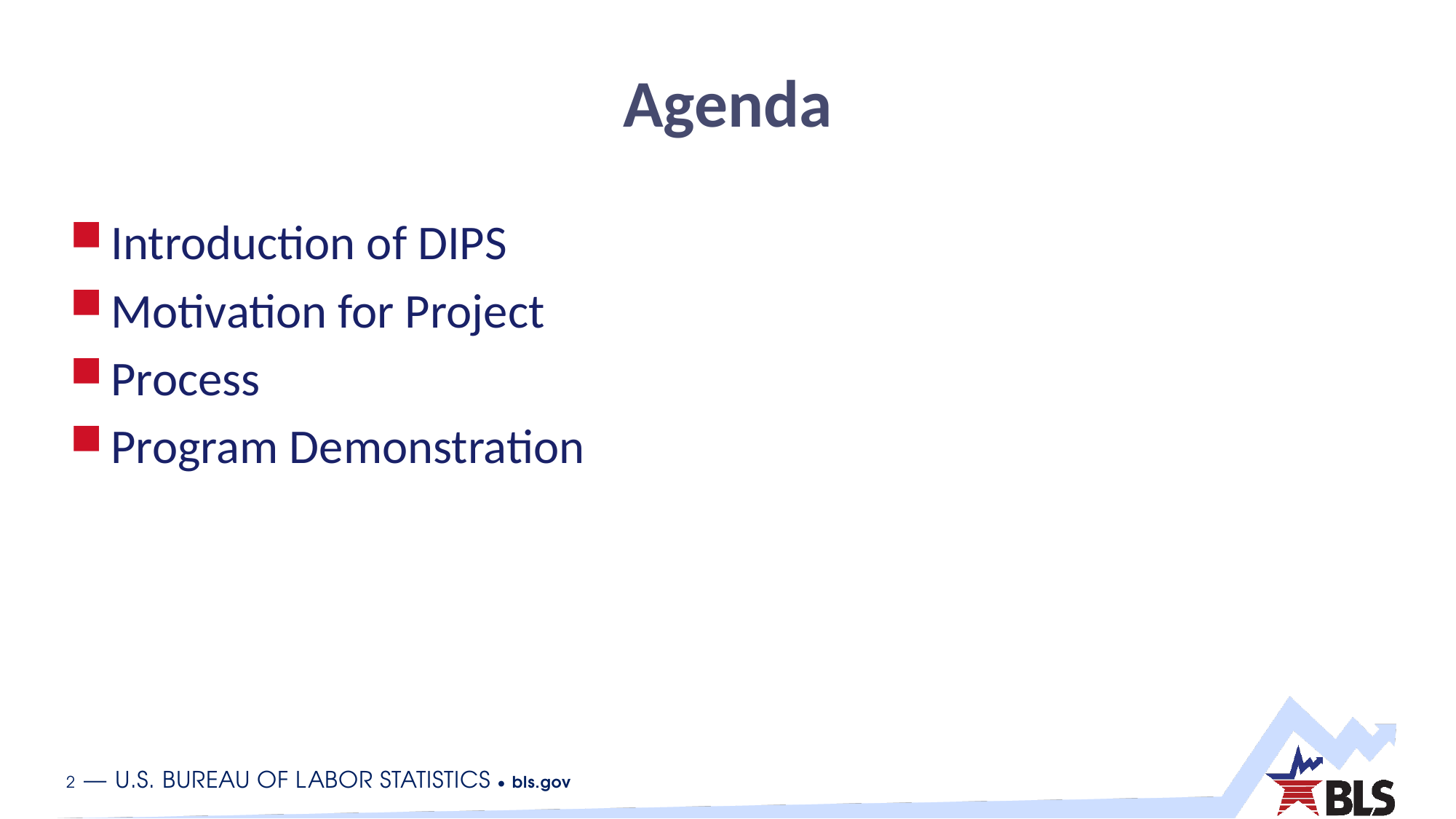

# Agenda
Introduction of DIPS
Motivation for Project
Process
Program Demonstration